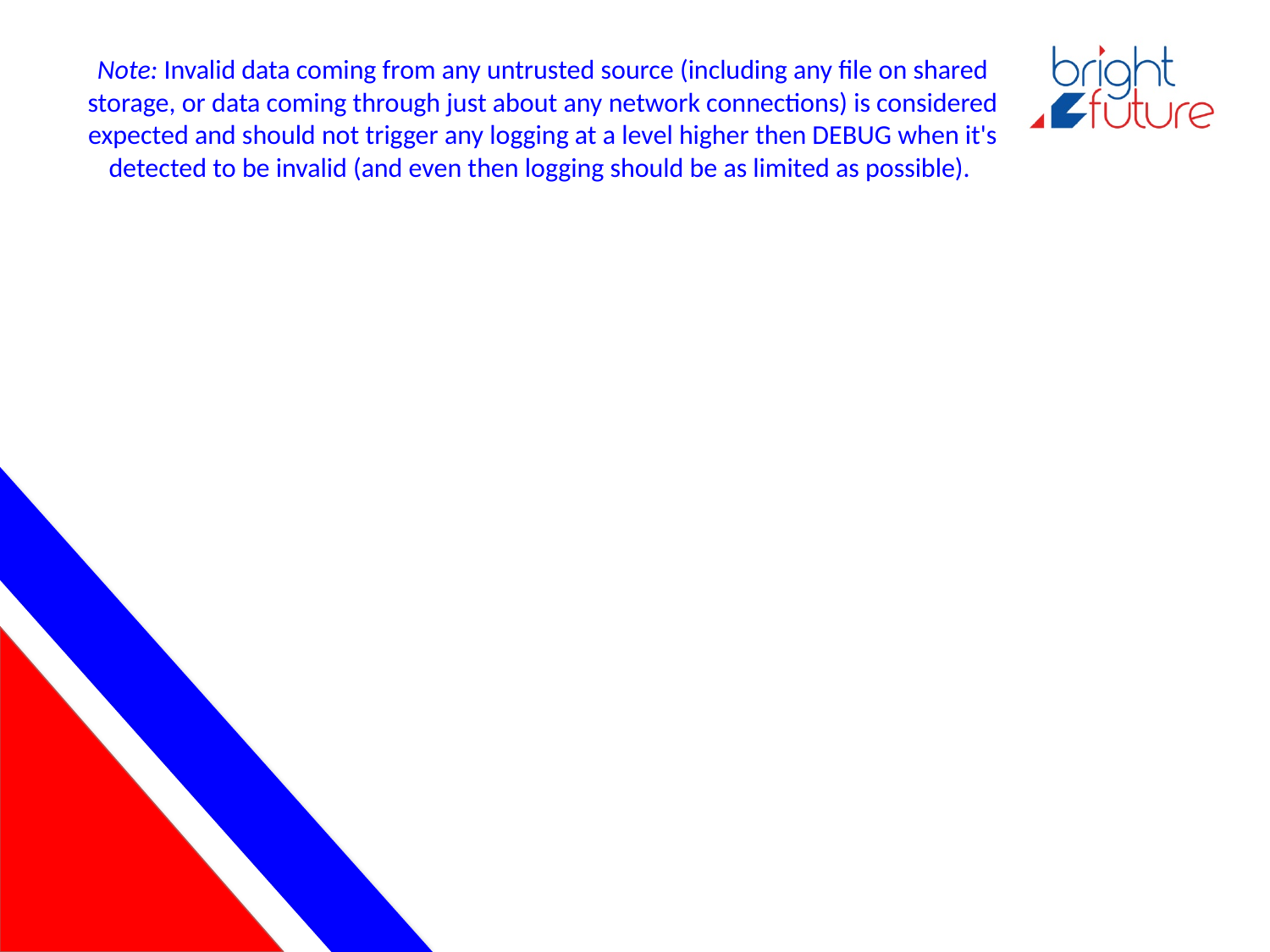

# Note: Invalid data coming from any untrusted source (including any file on shared storage, or data coming through just about any network connections) is considered expected and should not trigger any logging at a level higher then DEBUG when it's detected to be invalid (and even then logging should be as limited as possible).